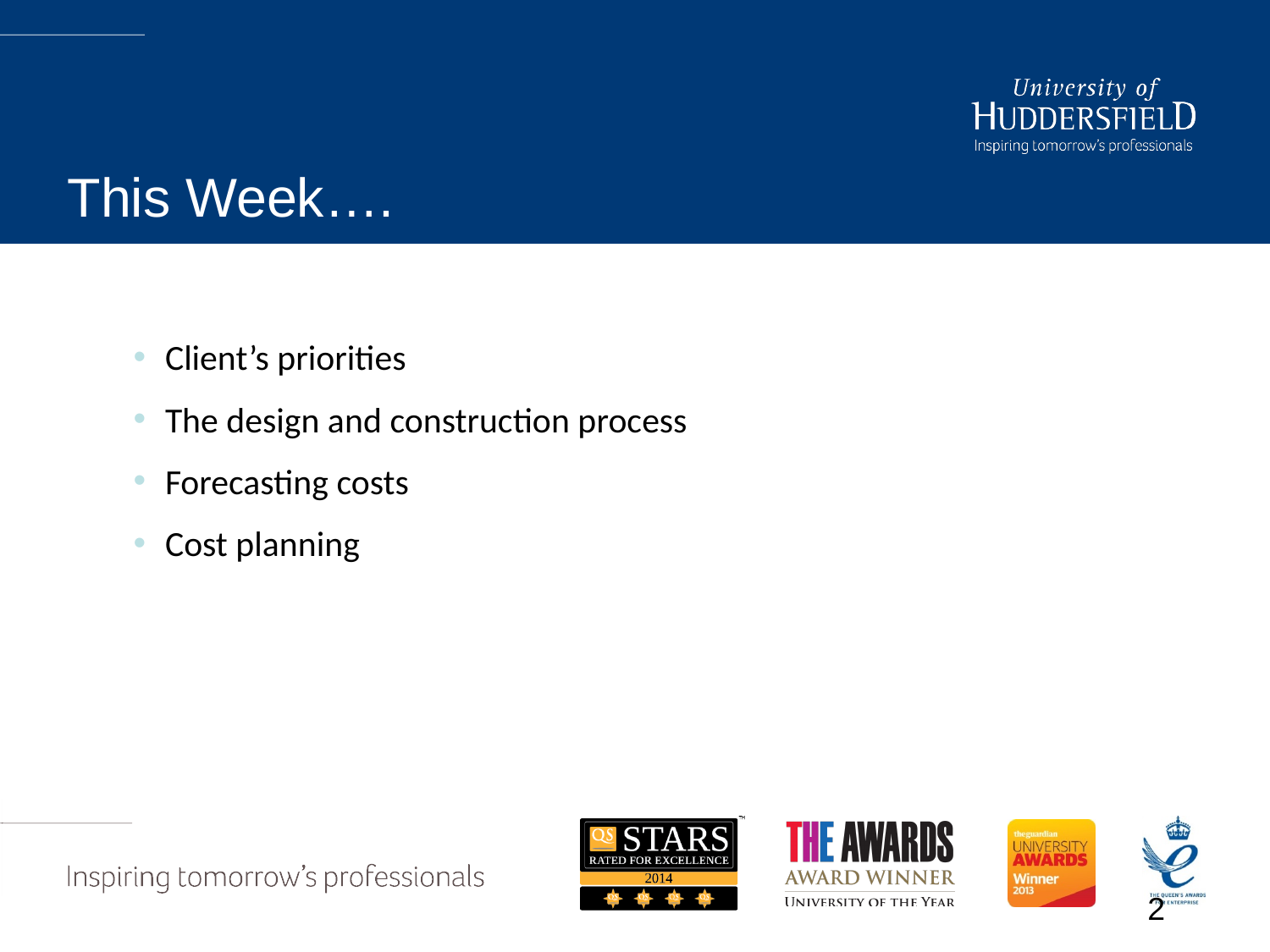

# This Week….
Client’s priorities
The design and construction process
Forecasting costs
Cost planning

2